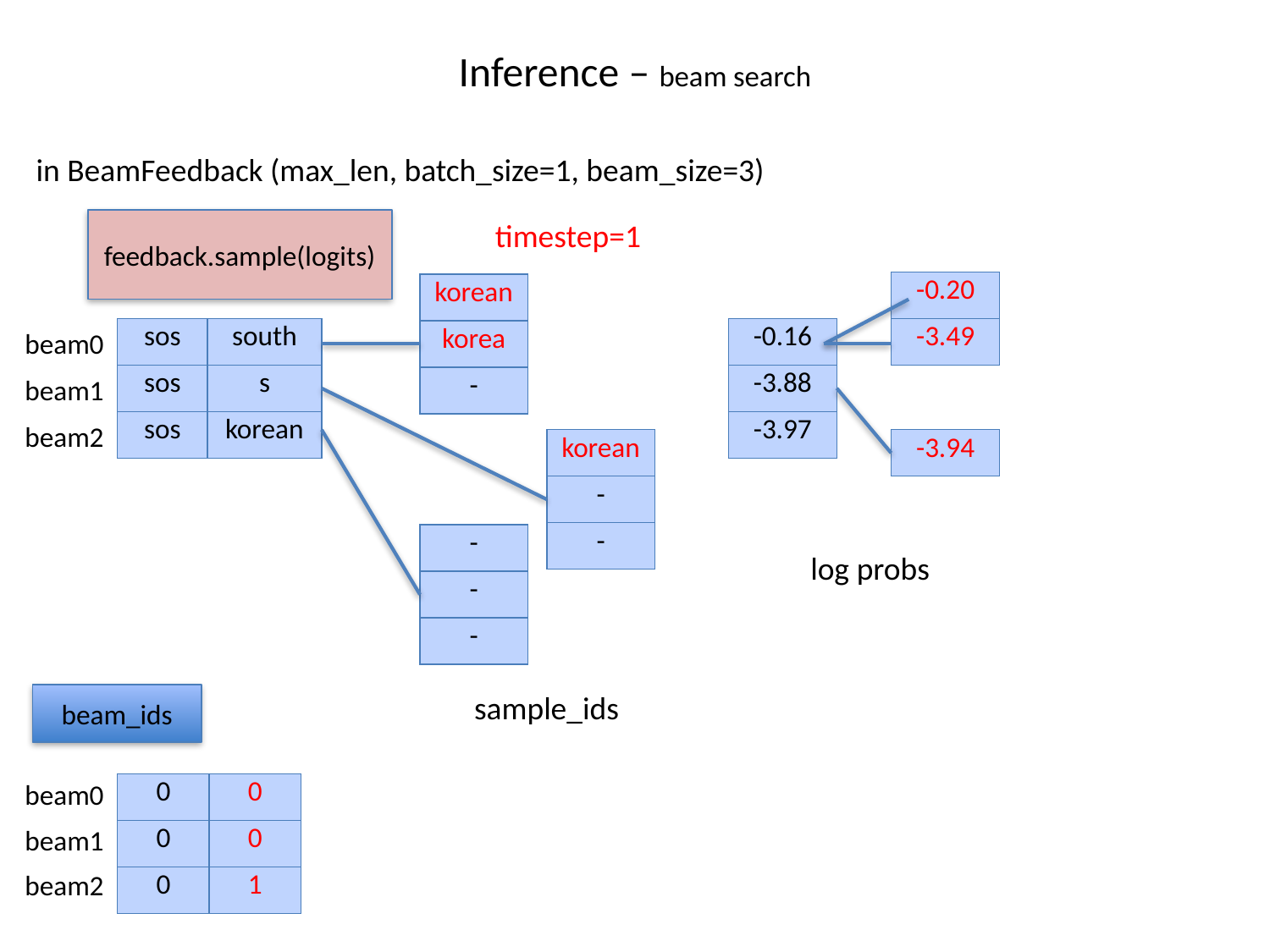

# Inference – beam search
in BeamFeedback (max_len, batch_size=1, beam_size=3)
feedback.sample(logits)
timestep=1
| -0.20 |
| --- |
| -3.49 |
| korean |
| --- |
| korea |
| - |
| sos | south |
| --- | --- |
| sos | s |
| sos | korean |
| -0.16 |
| --- |
| -3.88 |
| -3.97 |
beam0
beam1
beam2
| korean |
| --- |
| - |
| - |
| -3.94 |
| --- |
| - |
| --- |
| - |
| - |
log probs
sample_ids
beam_ids
beam0
| 0 | 0 |
| --- | --- |
| 0 | 0 |
| 0 | 1 |
beam1
beam2